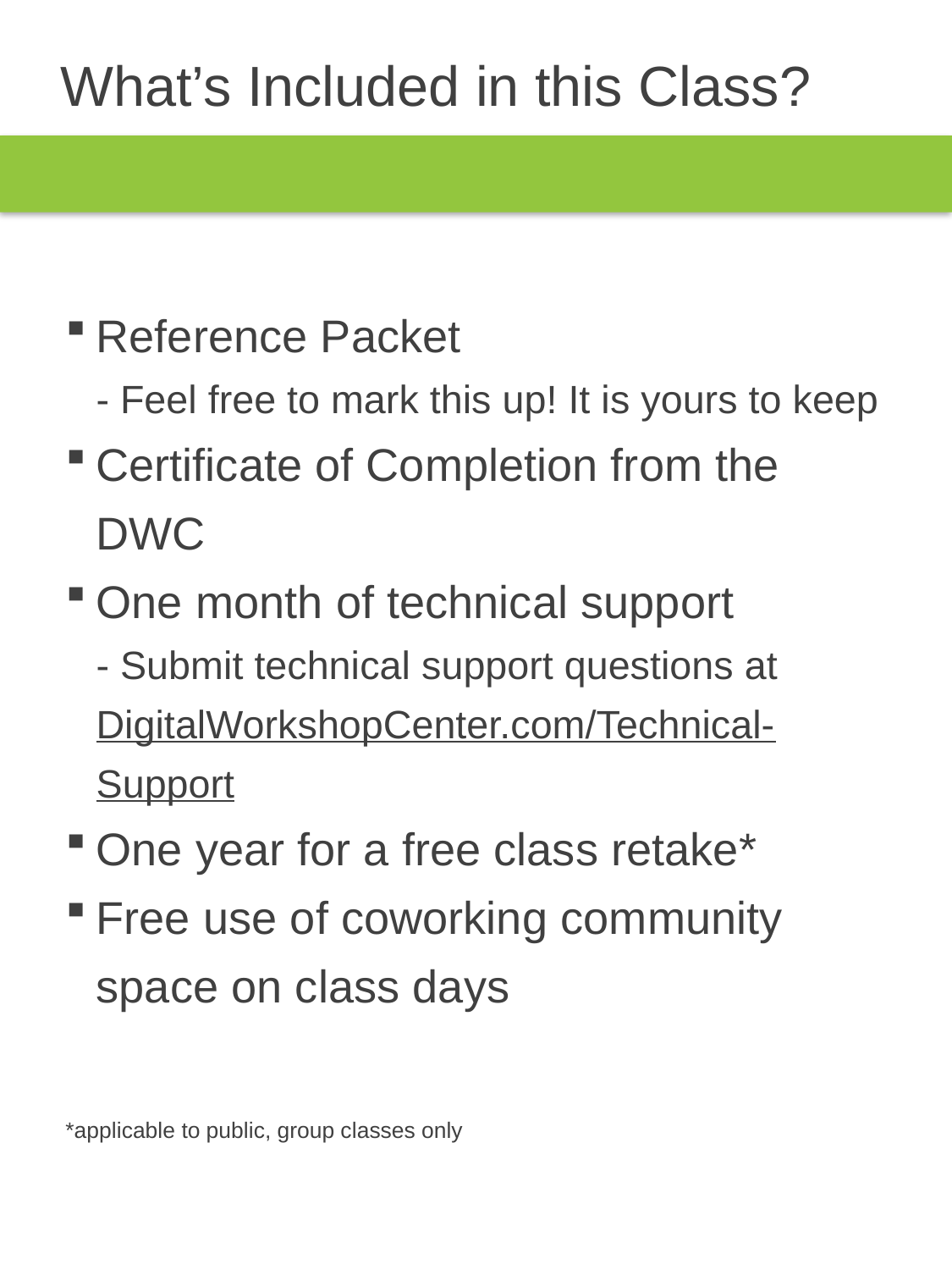

What’s Included in this Class?

Reference Packet
		- Feel free to mark this up! It is yours to keep
Certificate of Completion from the DWC
One month of technical support
		- Submit technical support questions at	DigitalWorkshopCenter.com/Technical-	Support
One year for a free class retake*
Free use of coworking community space on class days

*applicable to public, group classes only